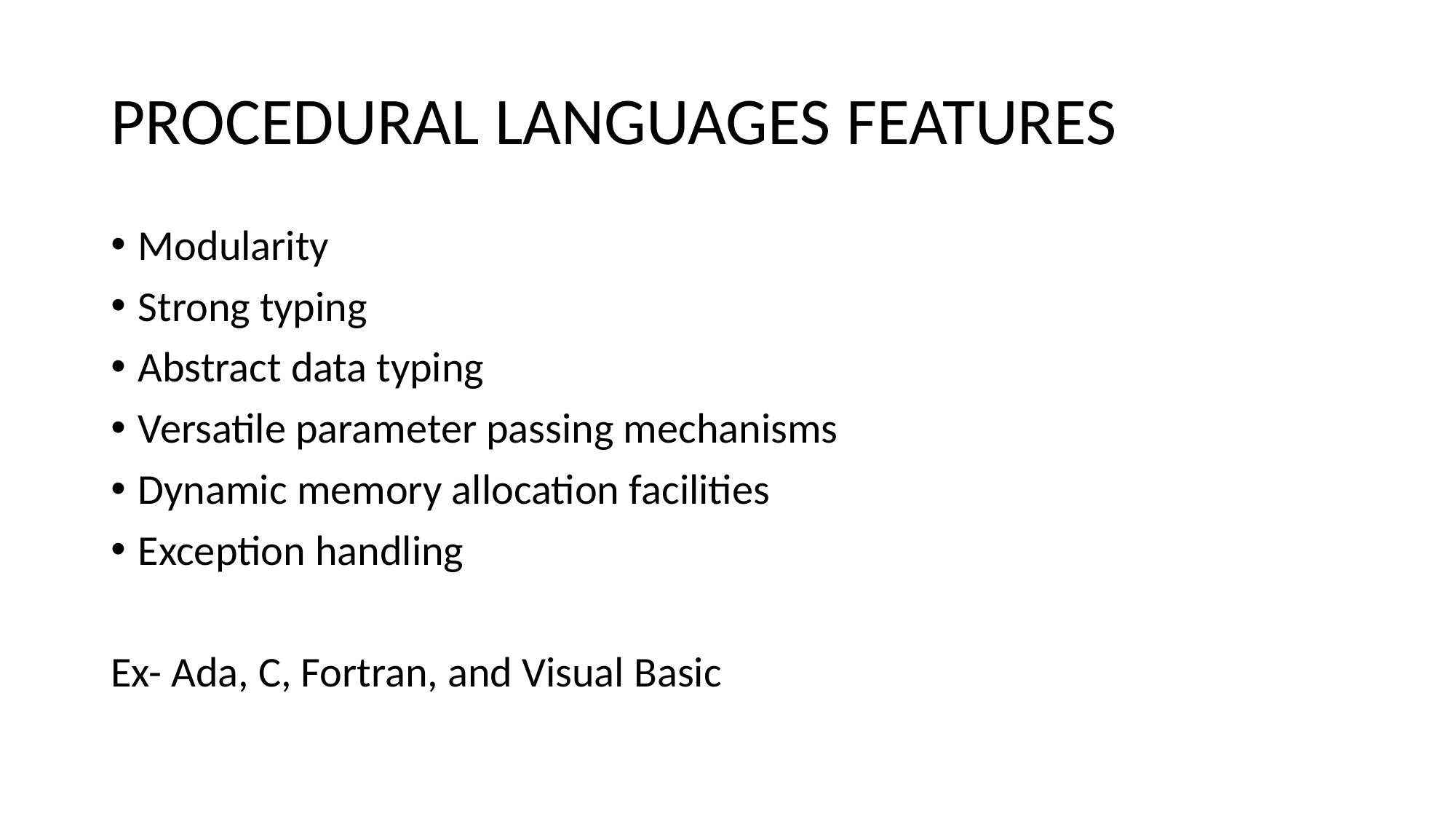

# PROCEDURAL LANGUAGES FEATURES
Modularity
Strong typing
Abstract data typing
Versatile parameter passing mechanisms
Dynamic memory allocation facilities
Exception handling

Ex- Ada, C, Fortran, and Visual Basic